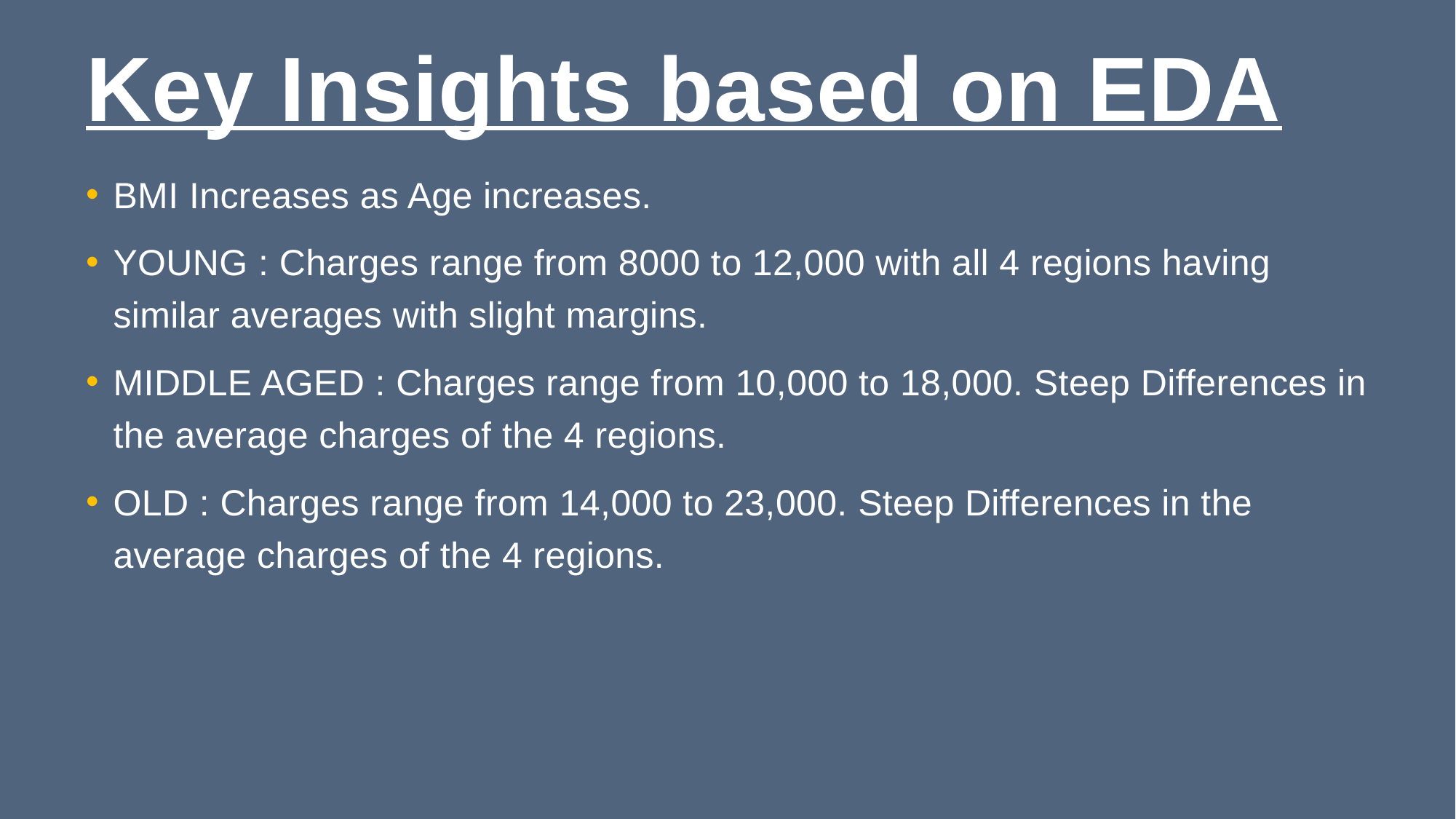

# Key Insights based on EDA
BMI Increases as Age increases.
YOUNG : Charges range from 8000 to 12,000 with all 4 regions having similar averages with slight margins.
MIDDLE AGED : Charges range from 10,000 to 18,000. Steep Differences in the average charges of the 4 regions.
OLD : Charges range from 14,000 to 23,000. Steep Differences in the average charges of the 4 regions.